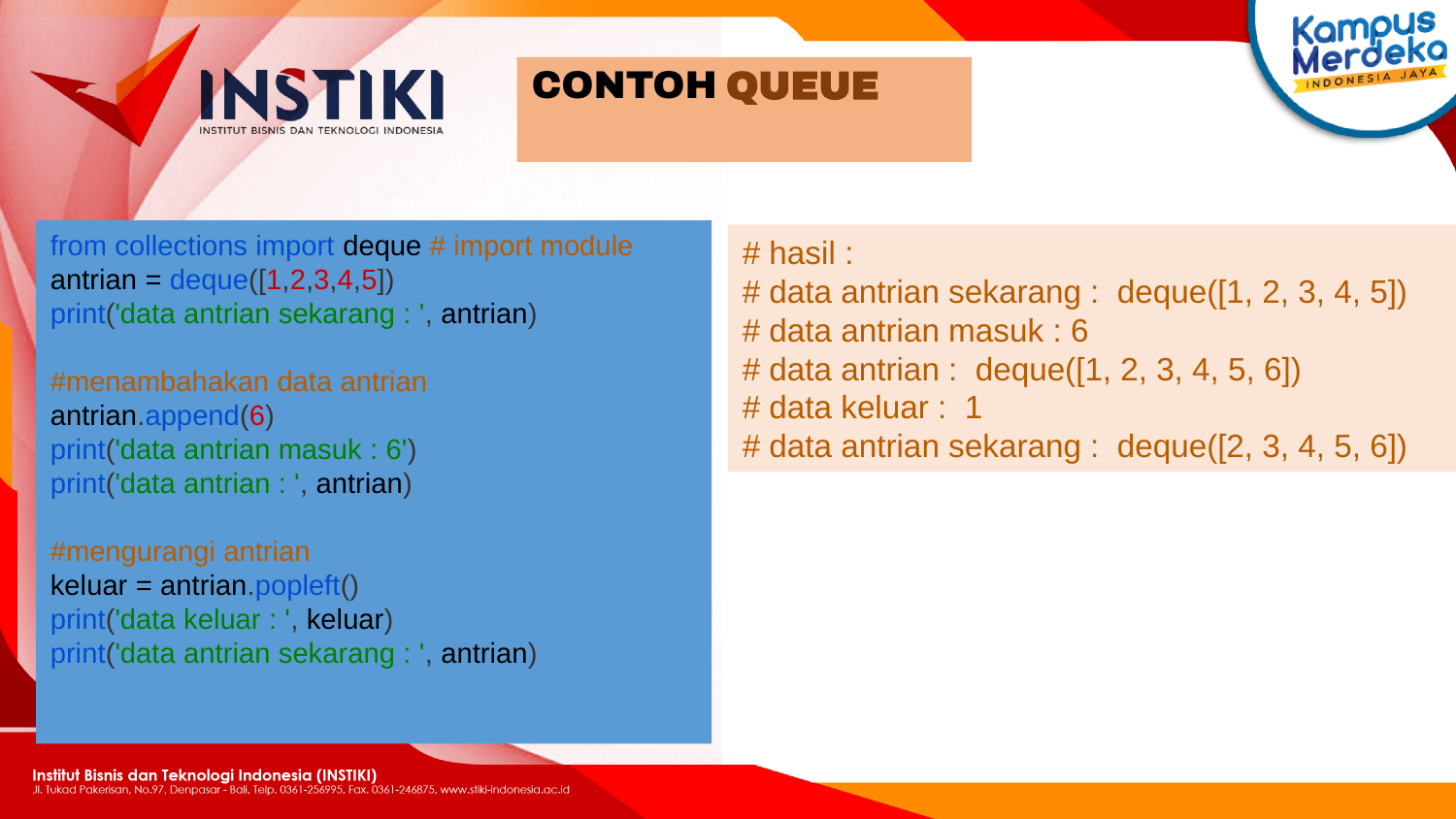

# CONTOH QUEUE
from collections import deque # import module
antrian = deque([1,2,3,4,5])
print('data antrian sekarang : ', antrian)

#menambahakan data antrian
antrian.append(6)
print('data antrian masuk : 6')
print('data antrian : ', antrian)

#mengurangi antrian
keluar = antrian.popleft()
print('data keluar : ', keluar)
print('data antrian sekarang : ', antrian)

# hasil :
# data antrian sekarang :  deque([1, 2, 3, 4, 5])
# data antrian masuk : 6
# data antrian :  deque([1, 2, 3, 4, 5, 6])
# data keluar :  1
# data antrian sekarang :  deque([2, 3, 4, 5, 6])